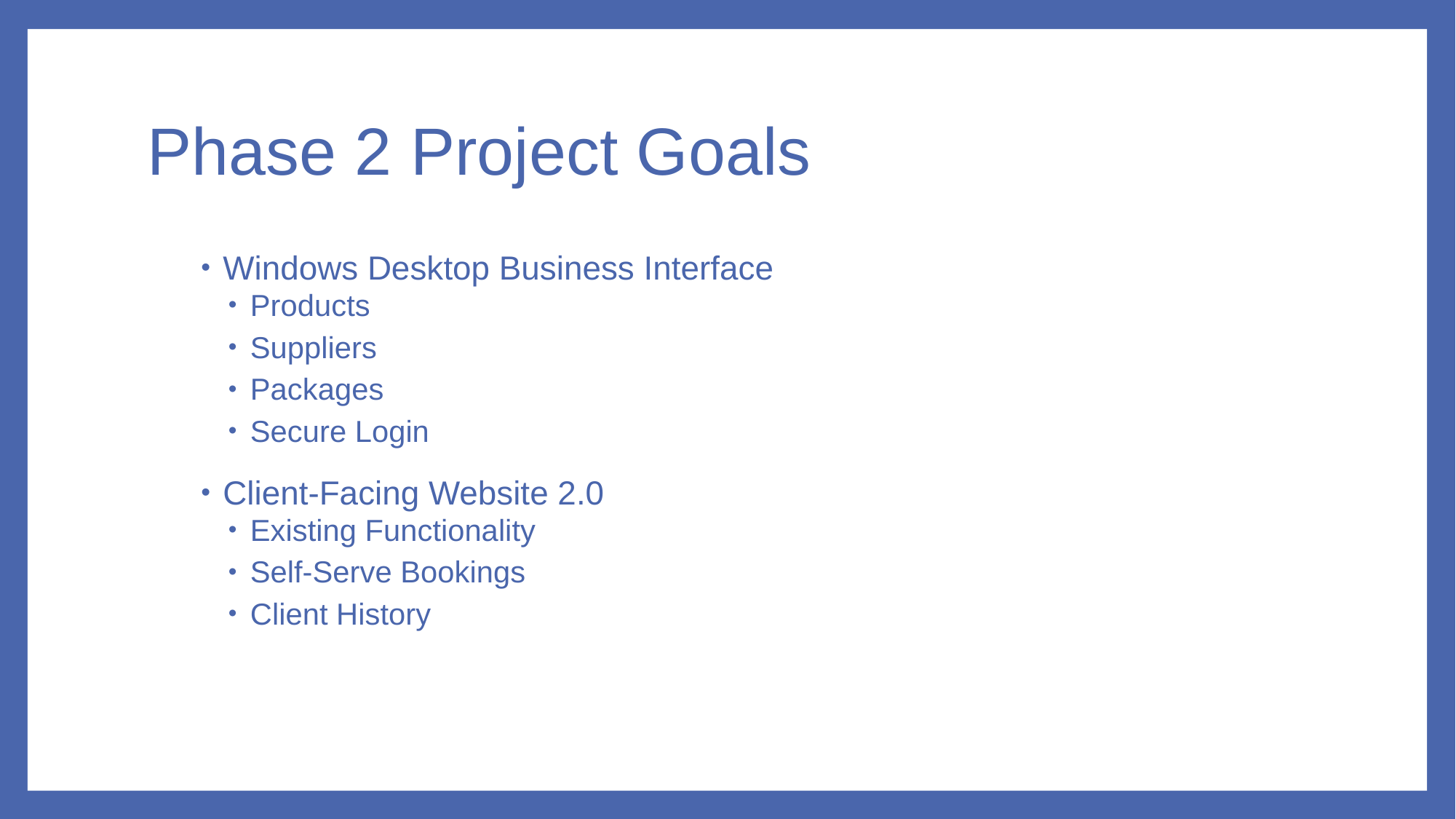

# Phase 2 Project Goals
Windows Desktop Business Interface
Products
Suppliers
Packages
Secure Login
Client-Facing Website 2.0
Existing Functionality
Self-Serve Bookings
Client History